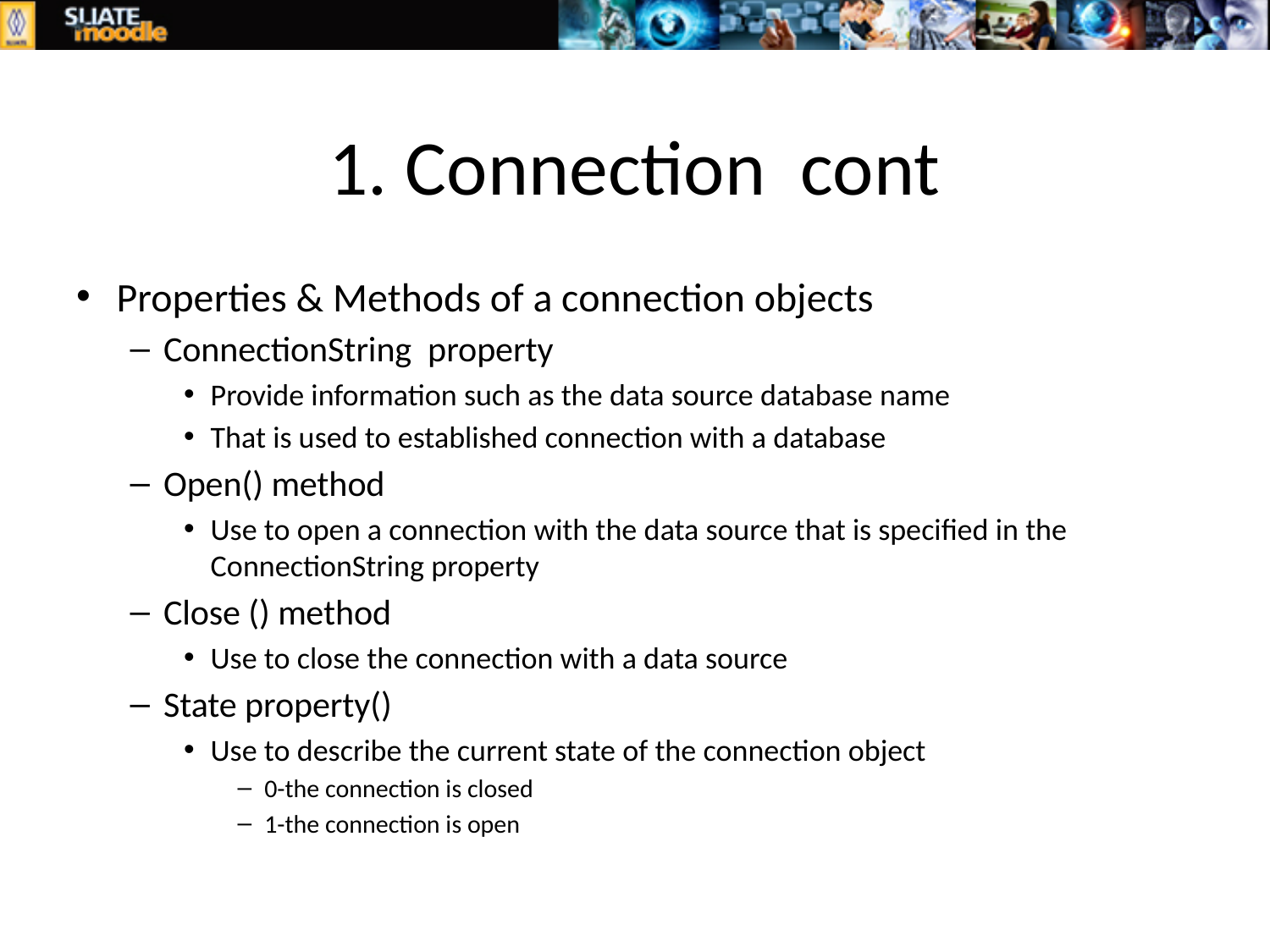

# 1. Connection  cont
Properties & Methods of a connection objects
ConnectionString  property
Provide information such as the data source database name
That is used to established connection with a database
Open() method
Use to open a connection with the data source that is specified in the ConnectionString property
Close () method
Use to close the connection with a data source
State property()
Use to describe the current state of the connection object
0-the connection is closed
1-the connection is open